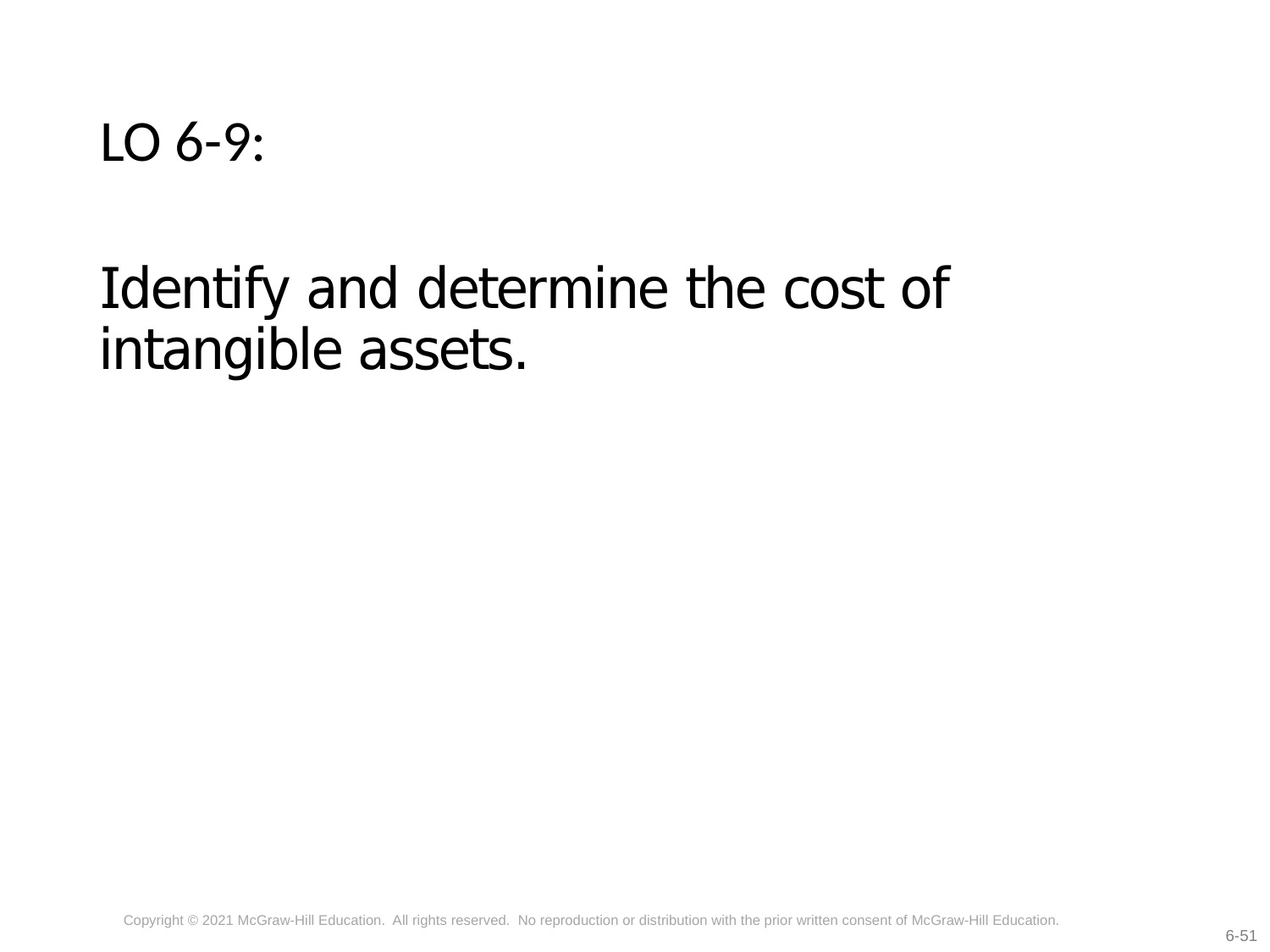

# LO 6-9:

Identify and determine the cost of intangible assets.